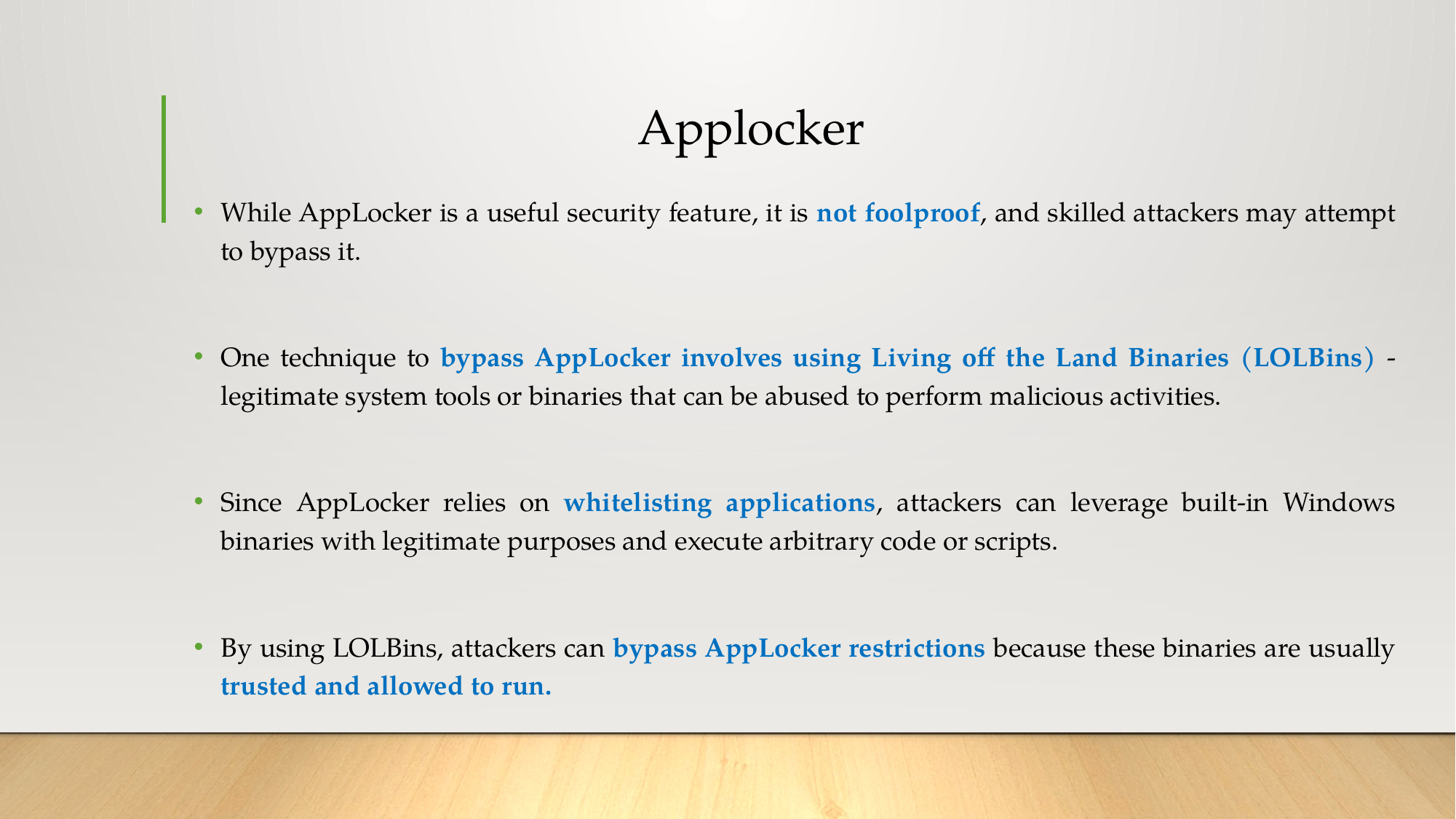

# Applocker
While AppLocker is a useful security feature, it is not foolproof, and skilled attackers may attempt to bypass it.

One technique to bypass AppLocker involves using Living off the Land Binaries (LOLBins) - legitimate system tools or binaries that can be abused to perform malicious activities.

Since AppLocker relies on whitelisting applications, attackers can leverage built-in Windows binaries with legitimate purposes and execute arbitrary code or scripts.

By using LOLBins, attackers can bypass AppLocker restrictions because these binaries are usually trusted and allowed to run.